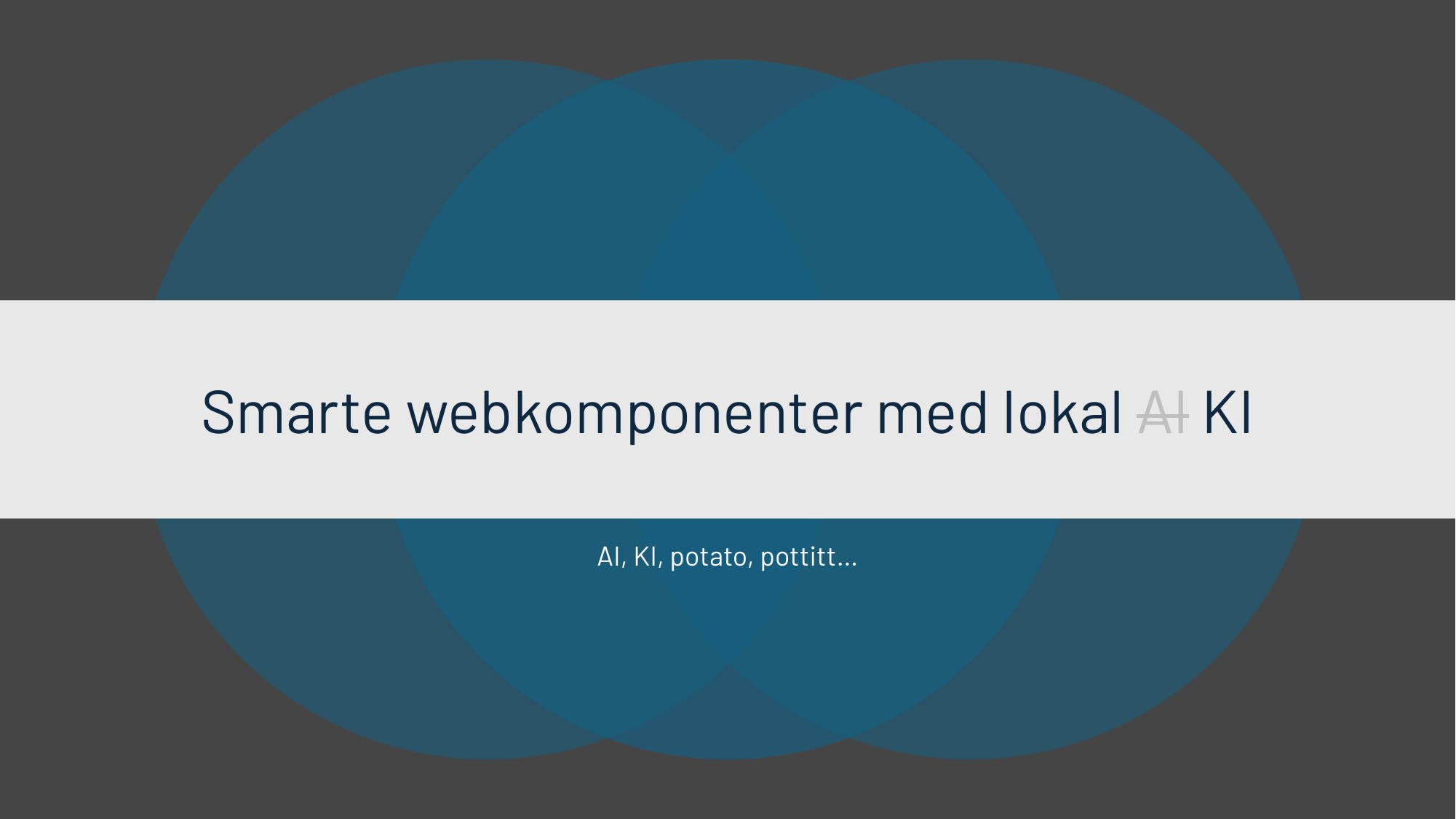

# Smarte webkomponenter med lokal AI KI
AI, KI, potato, pottitt…